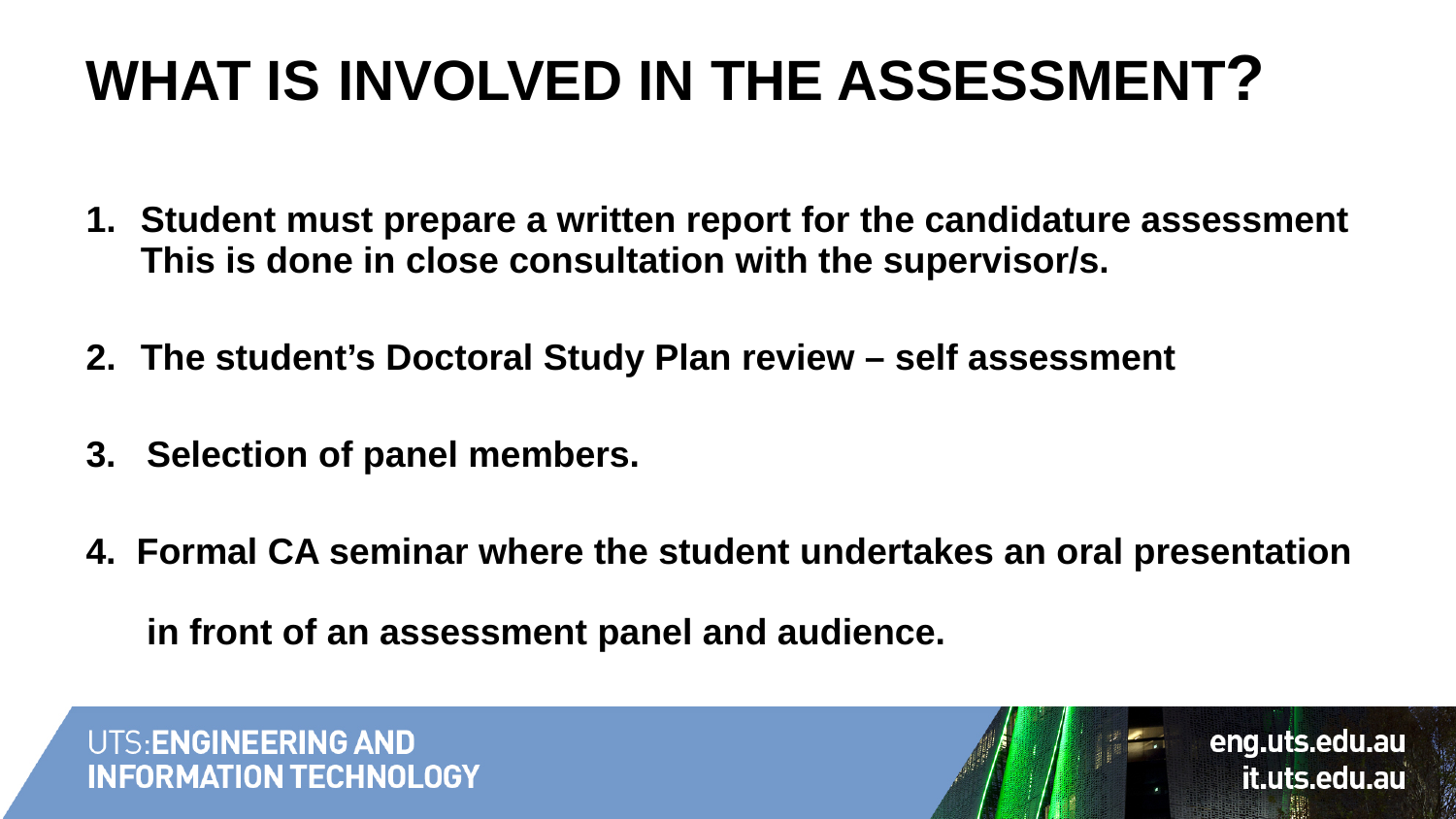

# What is involved in the assessment?
Student must prepare a written report for the candidature assessment This is done in close consultation with the supervisor/s.
The student’s Doctoral Study Plan review – self assessment
3.   Selection of panel members.
4.  Formal CA seminar where the student undertakes an oral presentation
      in front of an assessment panel and audience.